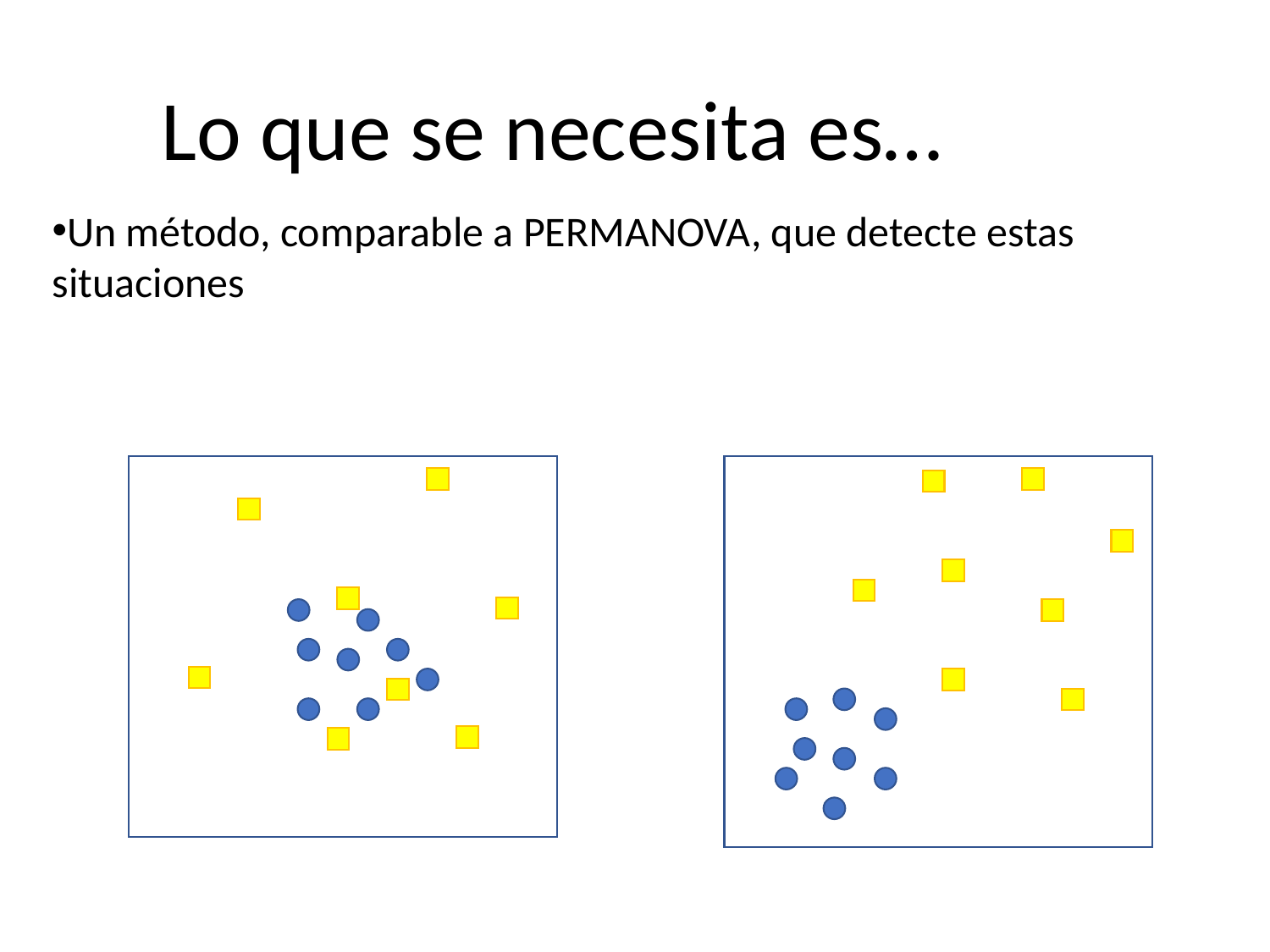

Lo que se necesita es…
Un método, comparable a PERMANOVA, que detecte estas situaciones